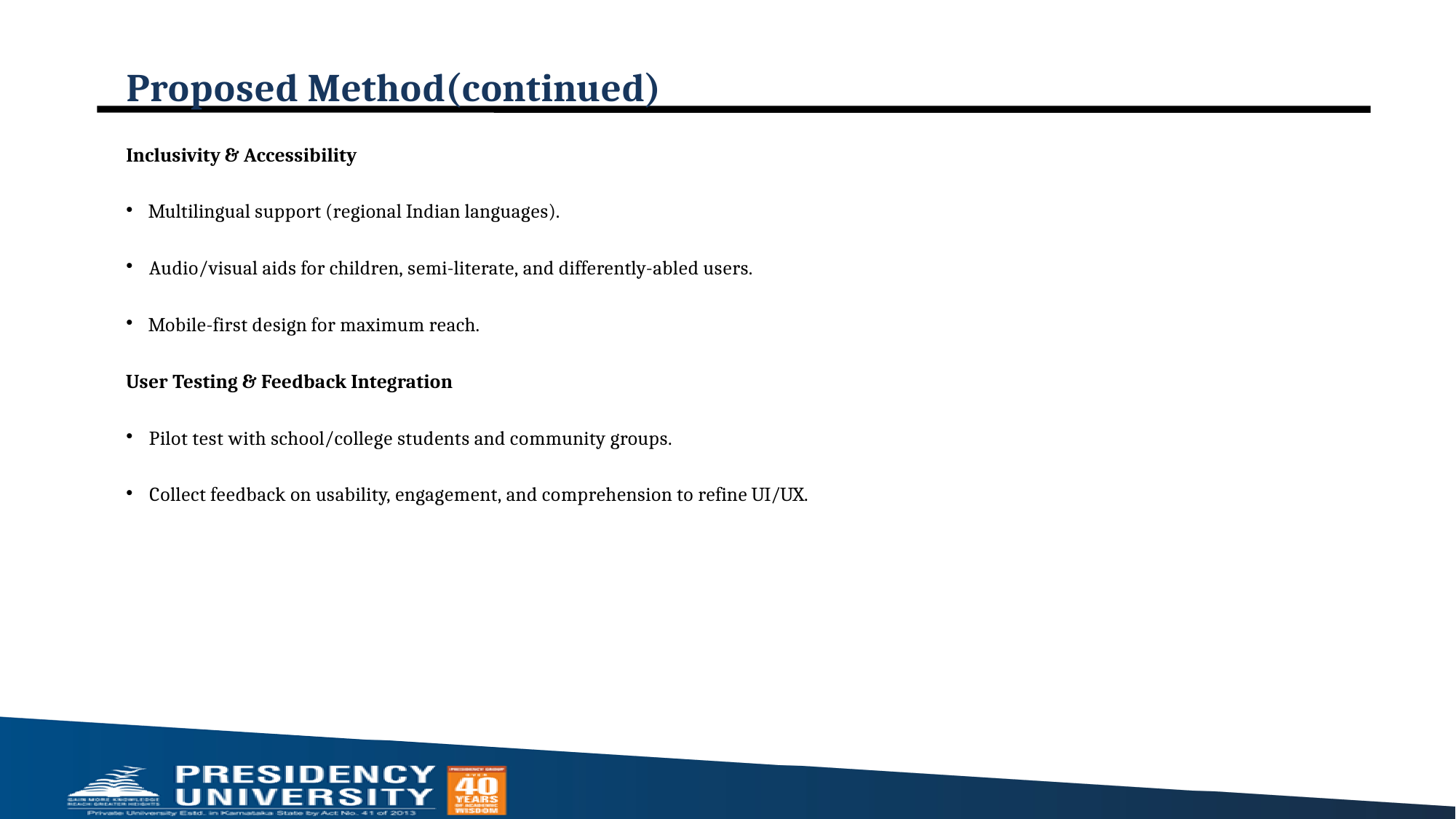

# Proposed Method(continued)
Inclusivity & Accessibility
Multilingual support (regional Indian languages).
Audio/visual aids for children, semi-literate, and differently-abled users.
Mobile-first design for maximum reach.
User Testing & Feedback Integration
Pilot test with school/college students and community groups.
Collect feedback on usability, engagement, and comprehension to refine UI/UX.